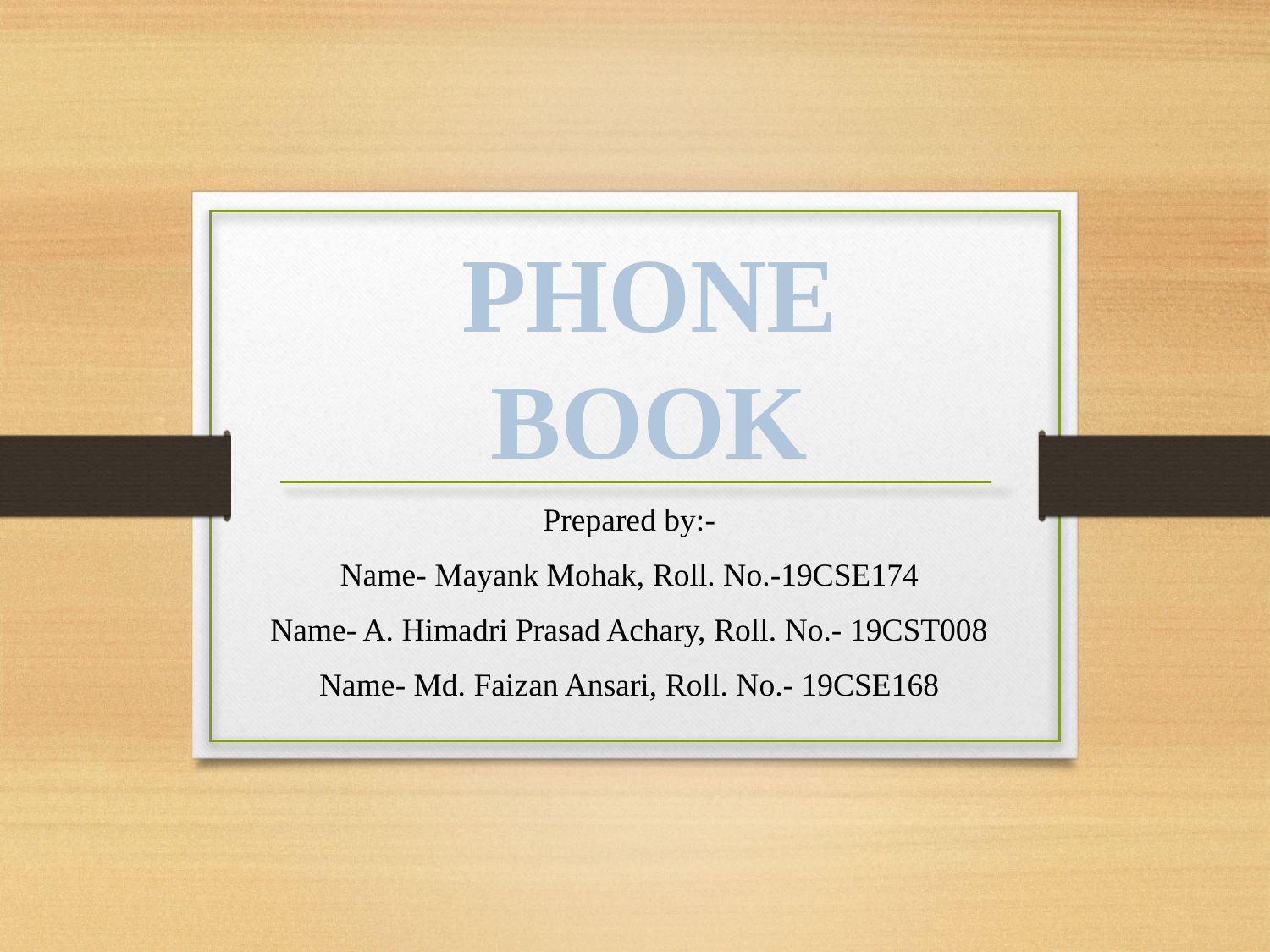

# PHONE BOOK

Prepared by:-
Name- Mayank Mohak, Roll. No.-19CSE174
Name- A. Himadri Prasad Achary, Roll. No.- 19CST008
Name- Md. Faizan Ansari, Roll. No.- 19CSE168